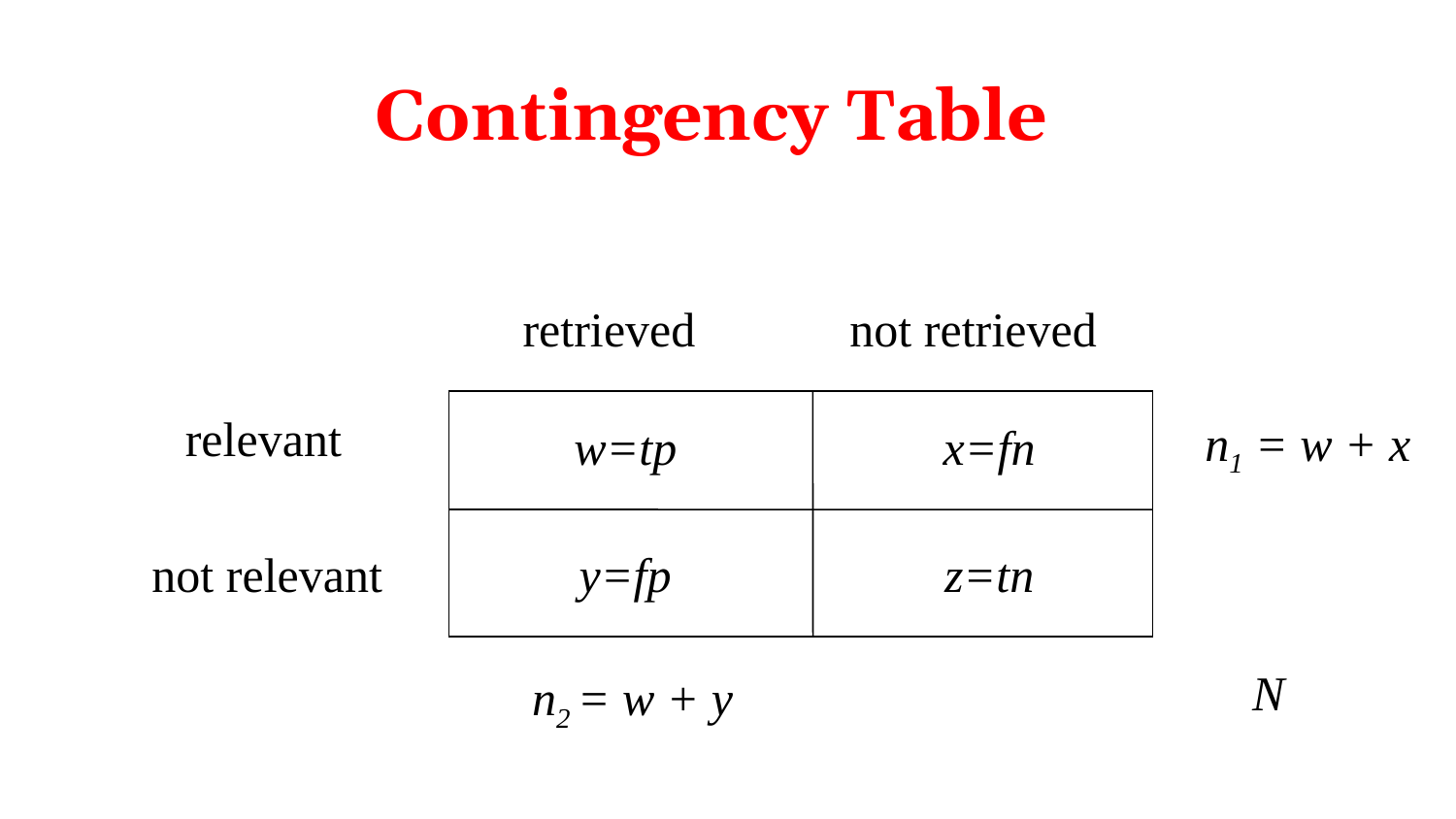

# Contingency Table
retrieved
not retrieved

relevant
not relevant
w=tp
x=fn
n1 = w + x
y=fp
z=tn
N
n2 = w + y